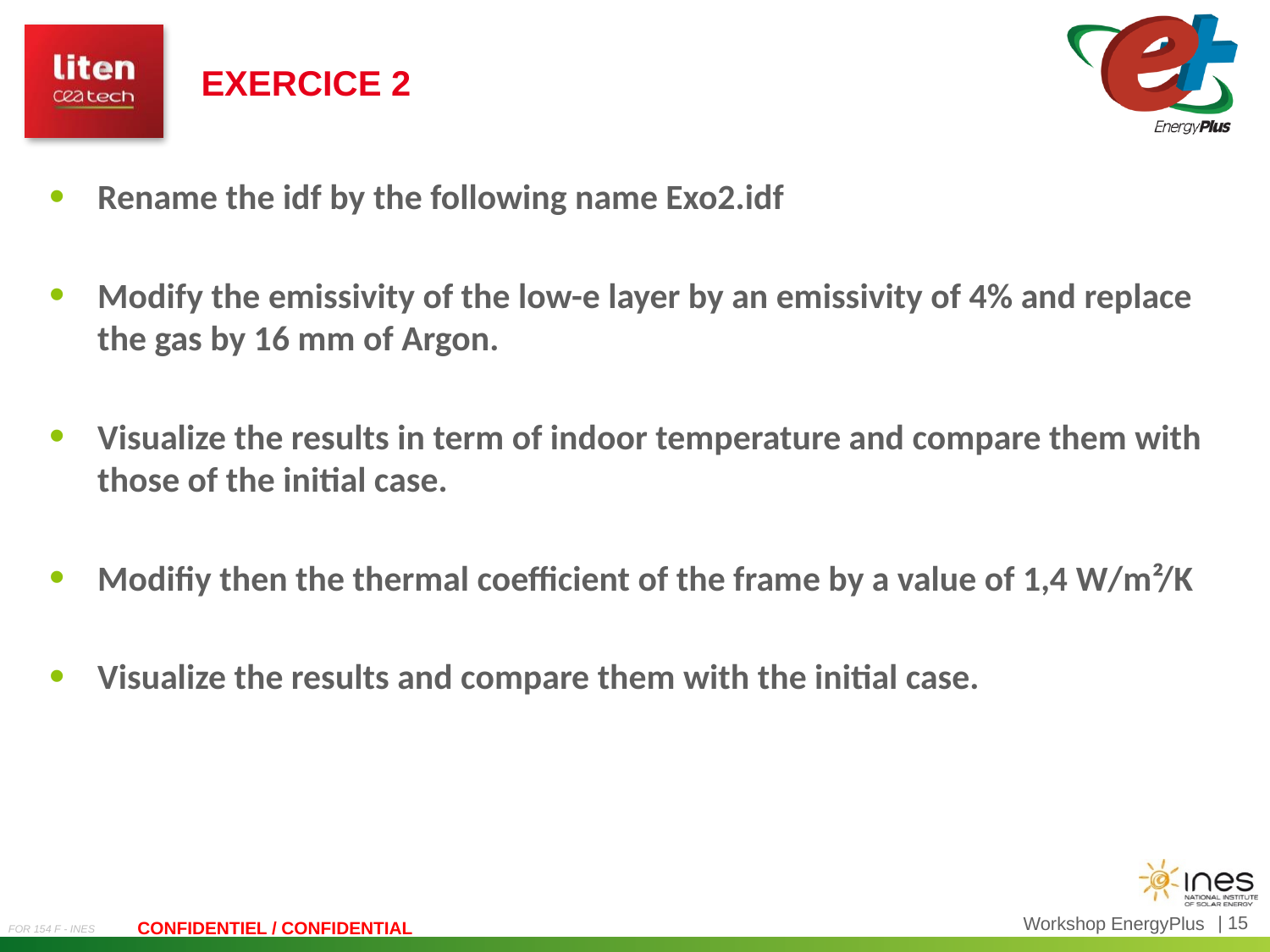

Exercice 2
Rename the idf by the following name Exo2.idf

Modify the emissivity of the low-e layer by an emissivity of 4% and replace the gas by 16 mm of Argon.

Visualize the results in term of indoor temperature and compare them with those of the initial case.

Modifiy then the thermal coefficient of the frame by a value of 1,4 W/m²/K

Visualize the results and compare them with the initial case.
Workshop EnergyPlus